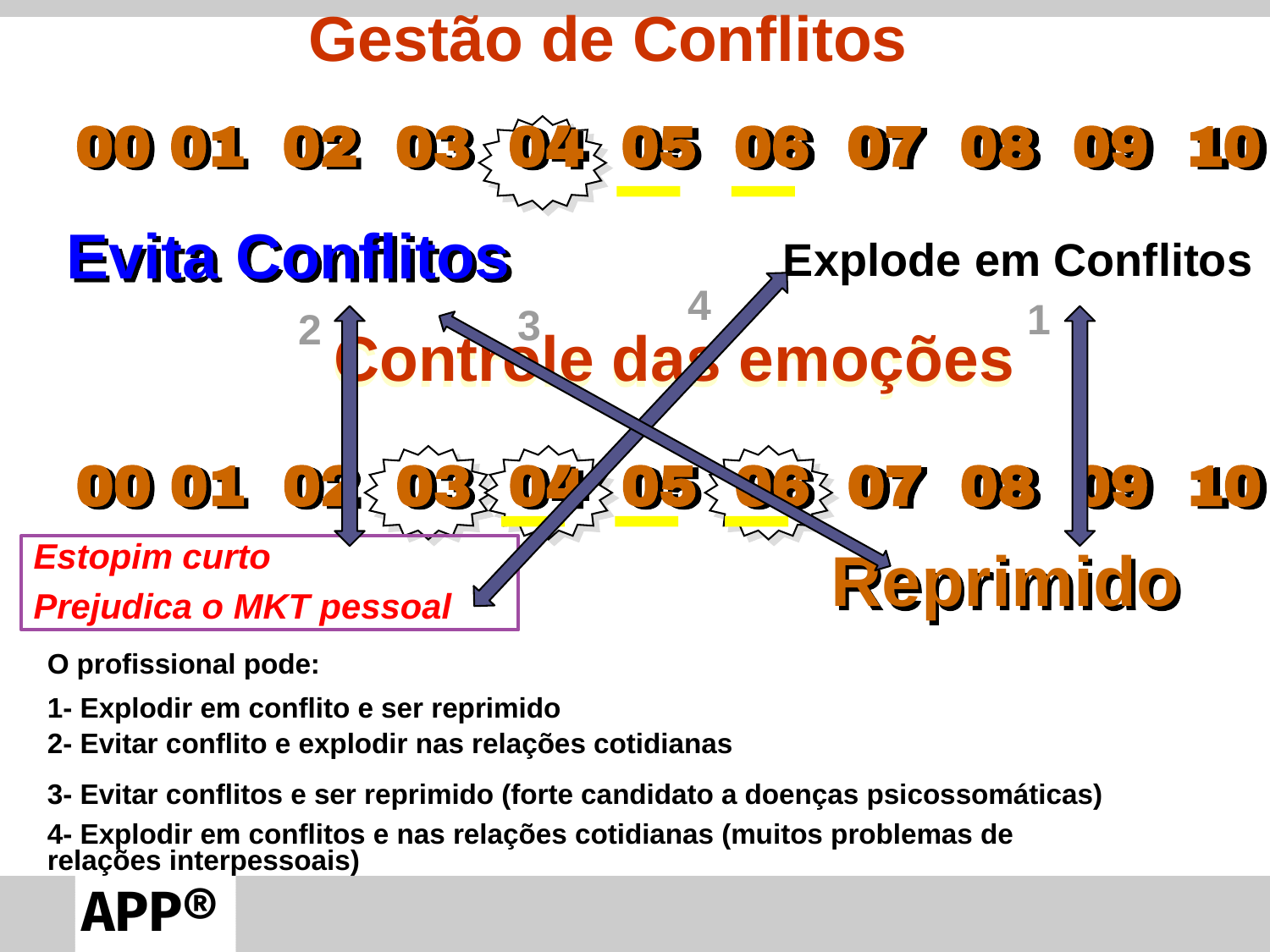

Gestão de Conflitos
00 01  02  03  04  05  06  07  08  09  10

4
4- Explodir em conflitos e nas relações cotidianas (muitos problemas de      relações interpessoais)
Evita Conflitos
Explode em Conflitos
1

O profissional pode:
1- Explodir em conflito e ser reprimido

3
3- Evitar conflitos e ser reprimido (forte candidato a doenças psicossomáticas)
2

2- Evitar conflito e explodir nas relações cotidianas
 Controle das emoções

00 01  02  03  04  05  06  07  08  09  10

Estopim curto
Prejudica o MKT pessoal
Reprimido